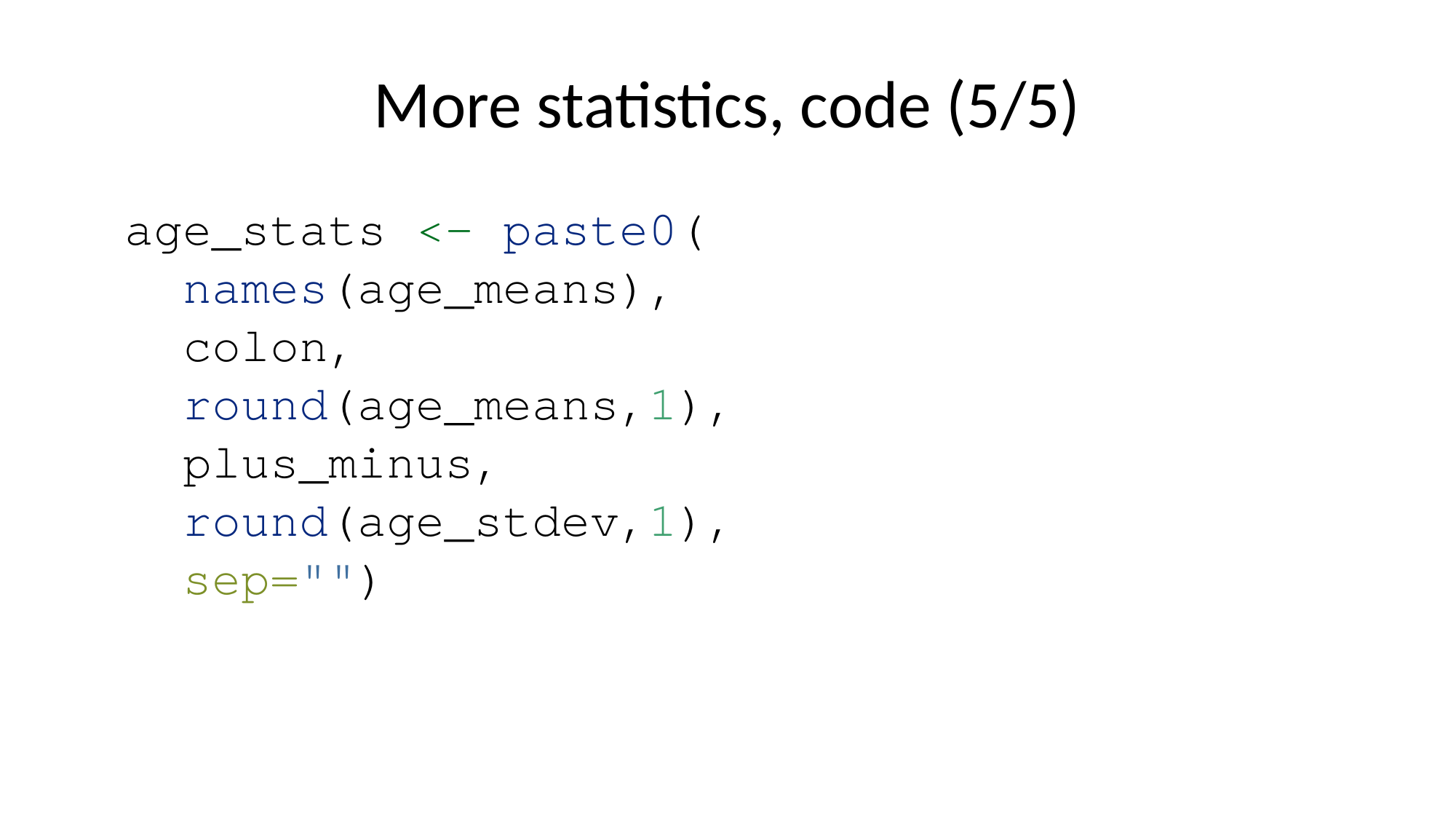

# More statistics, code (5/5)
age_stats <- paste0(
  names(age_means),
  colon,
  round(age_means,1),
  plus_minus,
  round(age_stdev,1),
  sep="")